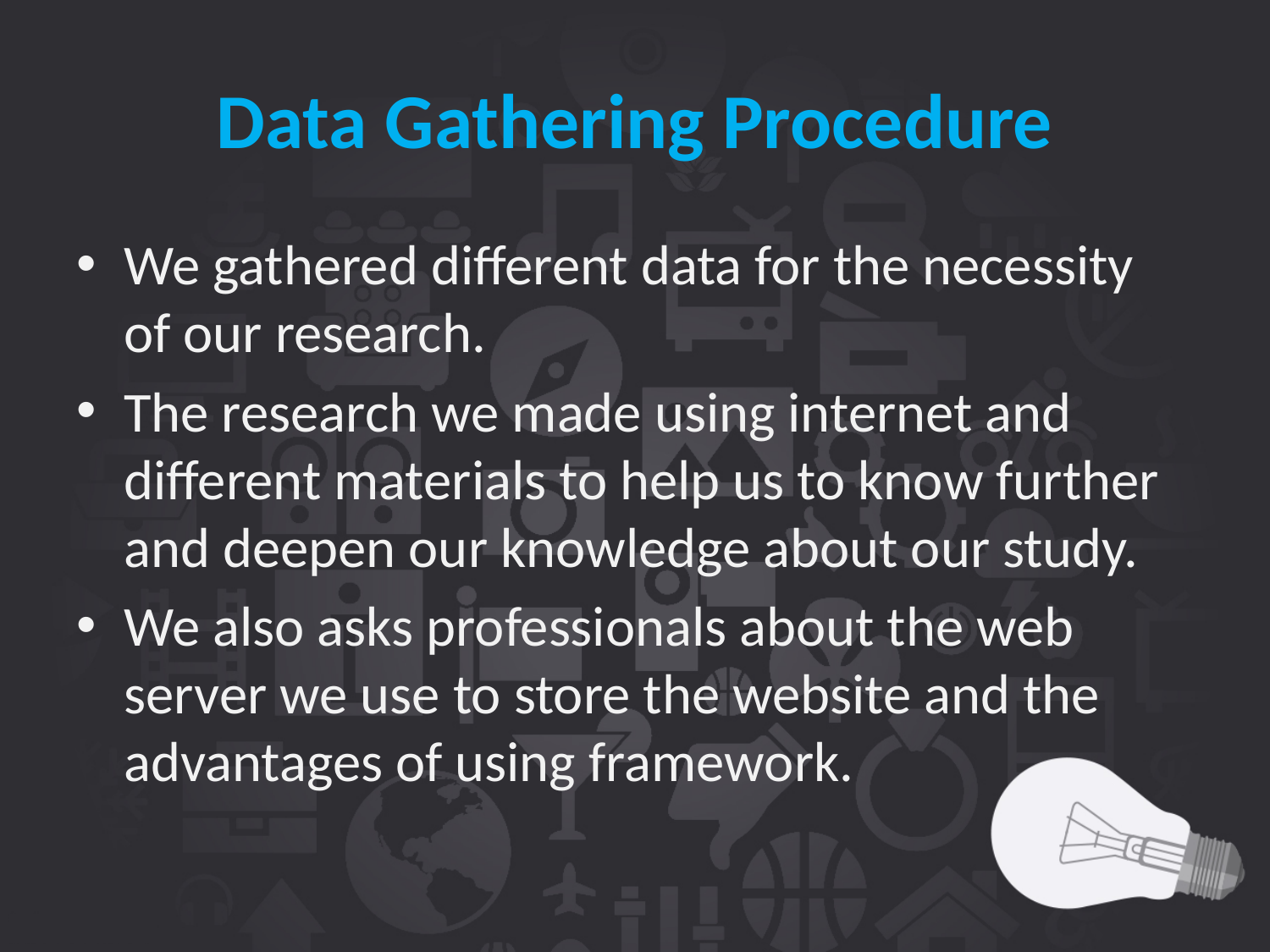

# Data Gathering Procedure
We gathered different data for the necessity of our research.
The research we made using internet and different materials to help us to know further and deepen our knowledge about our study.
We also asks professionals about the web server we use to store the website and the advantages of using framework.